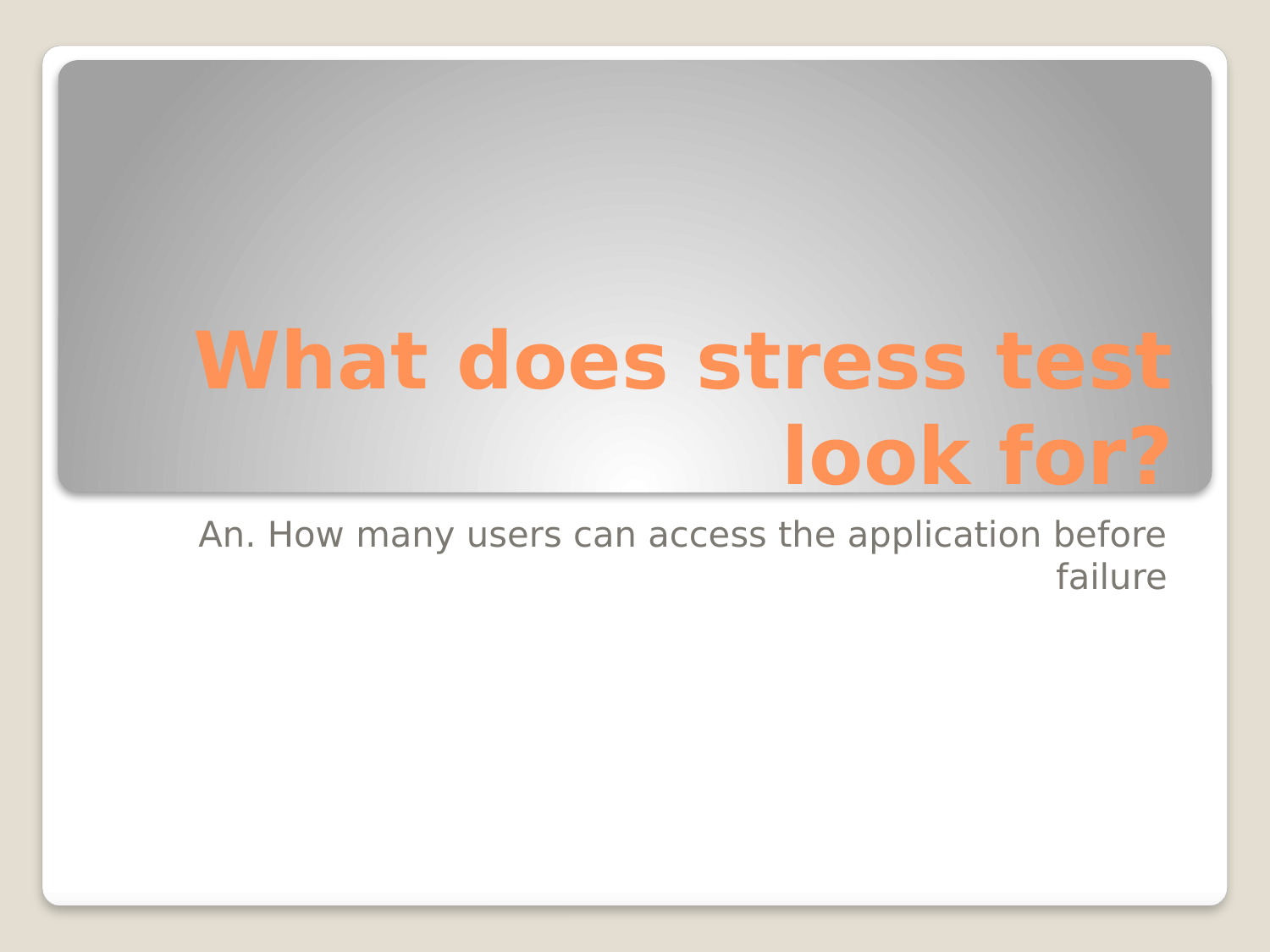

# What does stress test look for?
An. How many users can access the application before failure